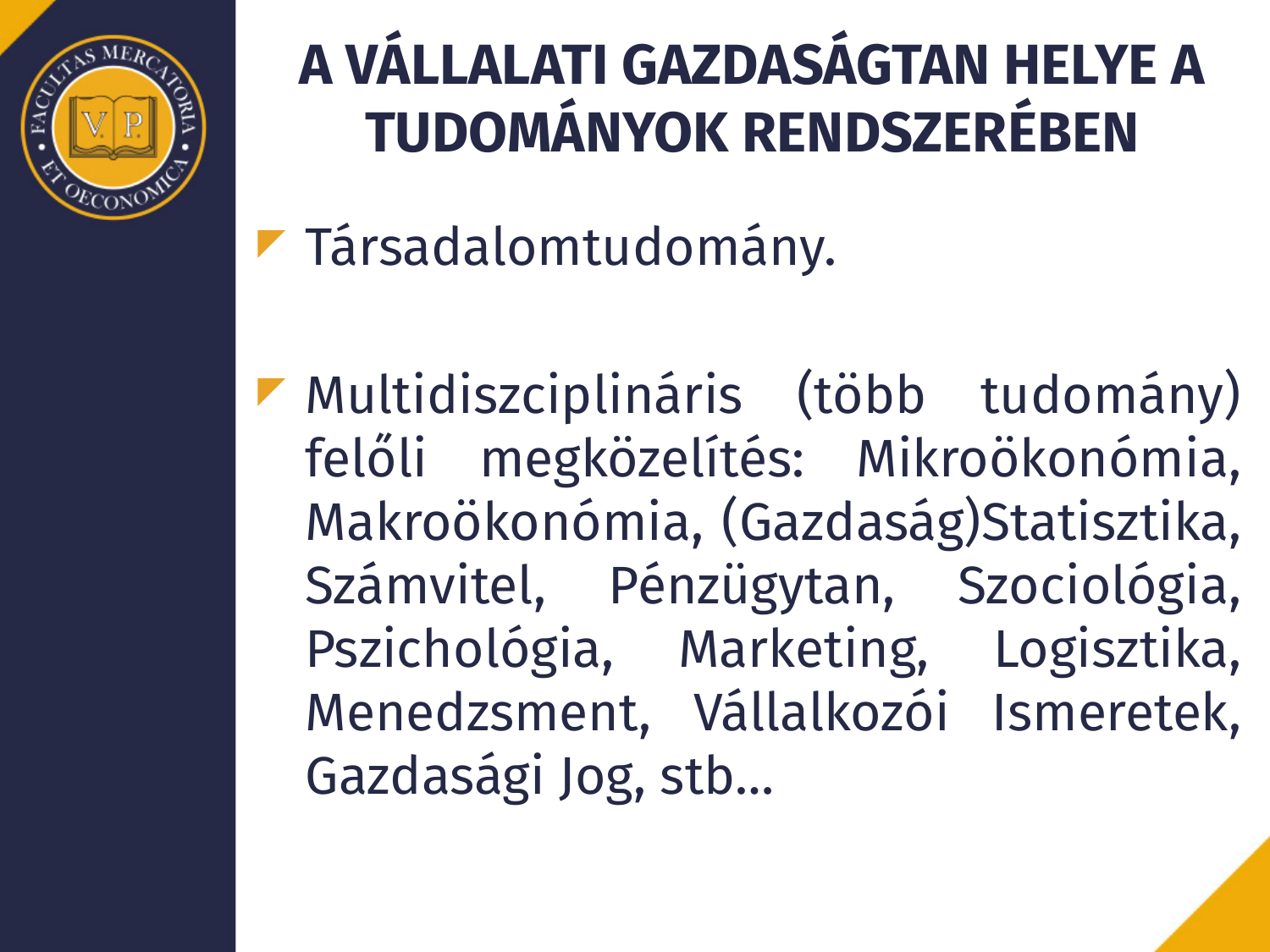

A VÁLLALATI GAZDASÁGTAN HELYE A TUDOMÁNYOK RENDSZERÉBEN
Társadalomtudomány.

Multidiszciplináris (több tudomány) felőli megközelítés: Mikroökonómia, Makroökonómia, (Gazdaság)Statisztika, Számvitel, Pénzügytan, Szociológia, Pszichológia, Marketing, Logisztika, Menedzsment, Vállalkozói Ismeretek, Gazdasági Jog, stb…